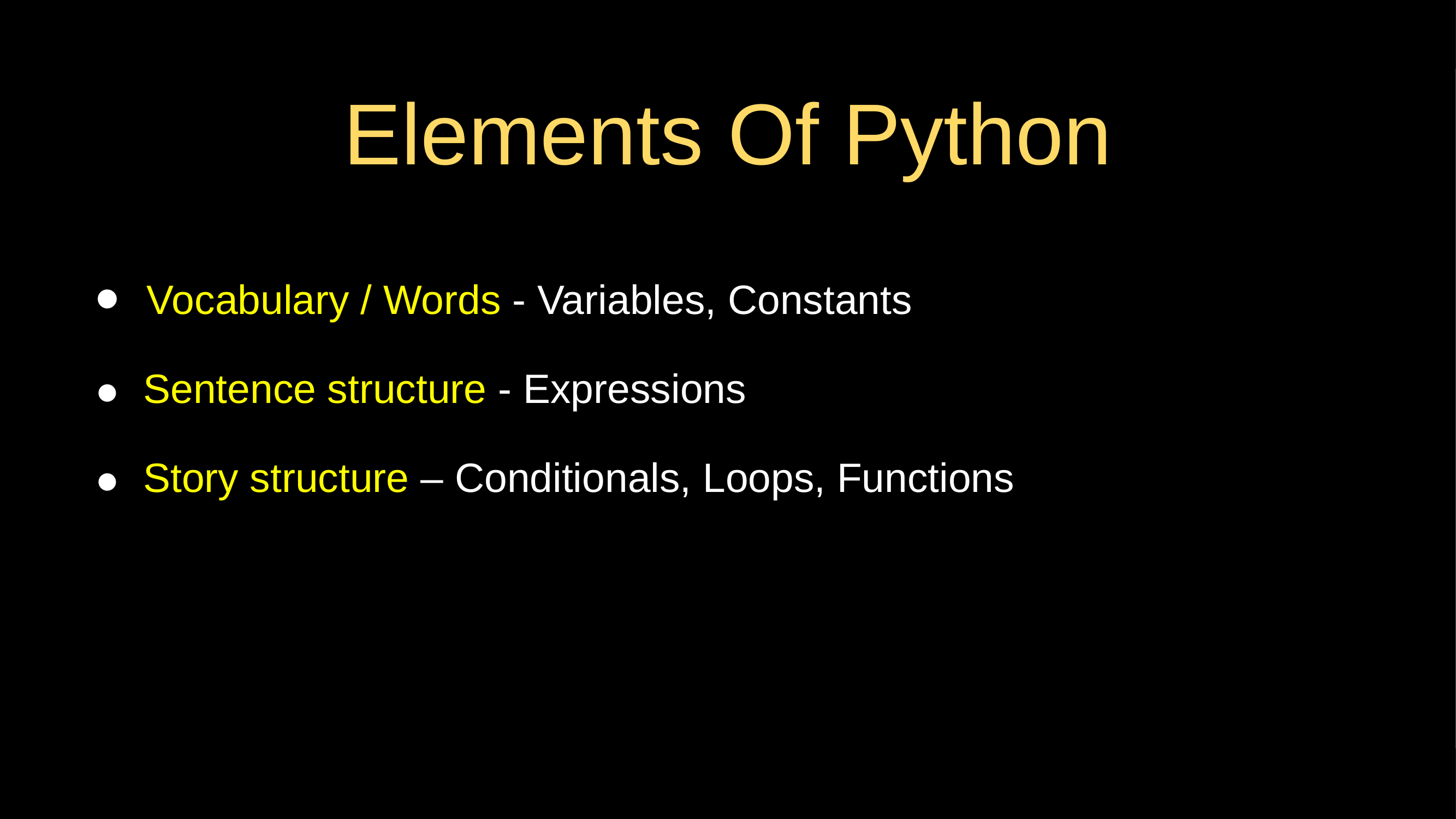

# Elements Of Python
Vocabulary / Words - Variables, Constants
Sentence structure - Expressions
Story structure – Conditionals, Loops, Functions